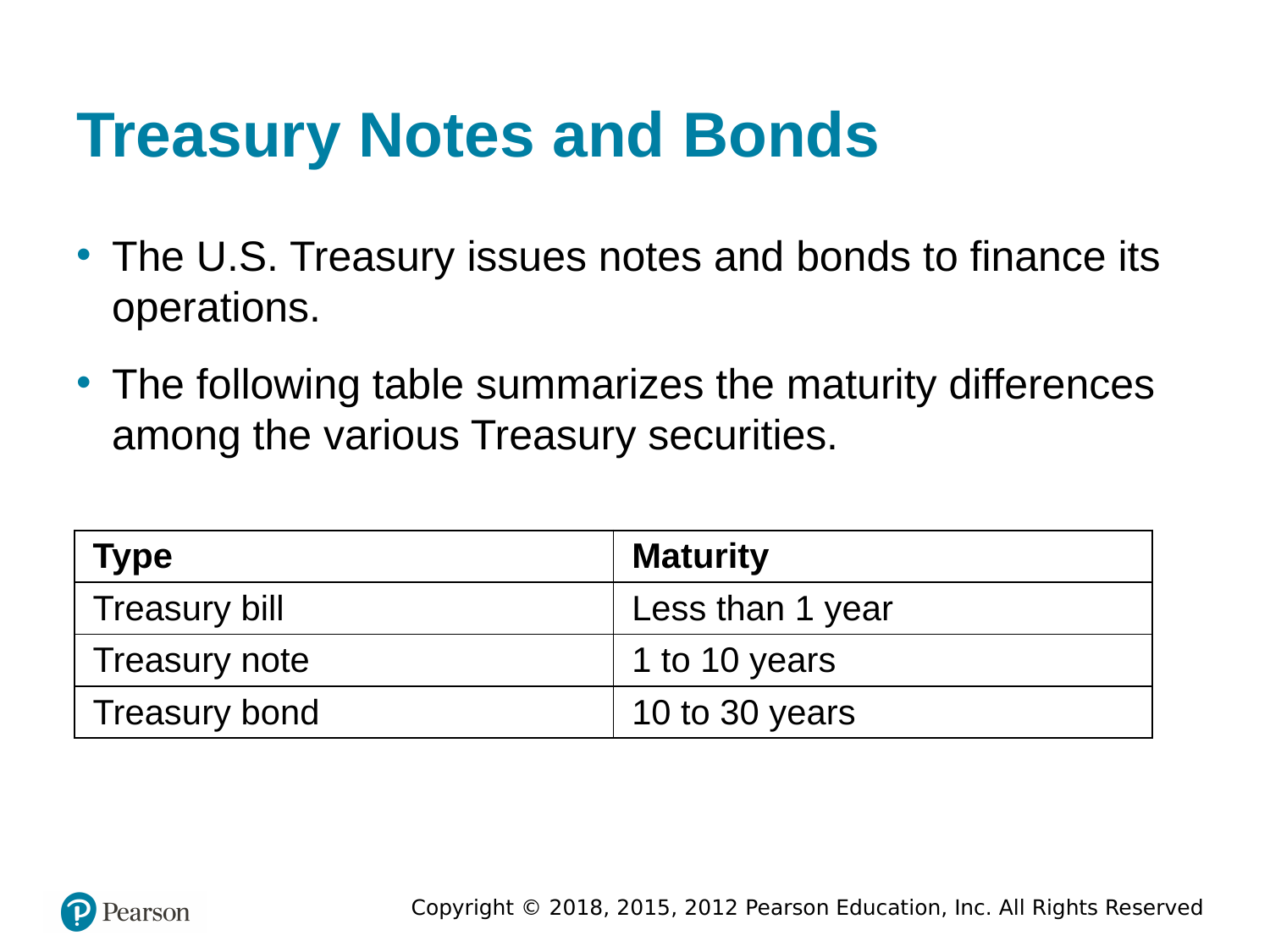

# Treasury Notes and Bonds
The U.S. Treasury issues notes and bonds to finance its operations.
The following table summarizes the maturity differences among the various Treasury securities.
| Type | Maturity |
| --- | --- |
| Treasury bill | Less than 1 year |
| Treasury note | 1 to 10 years |
| Treasury bond | 10 to 30 years |